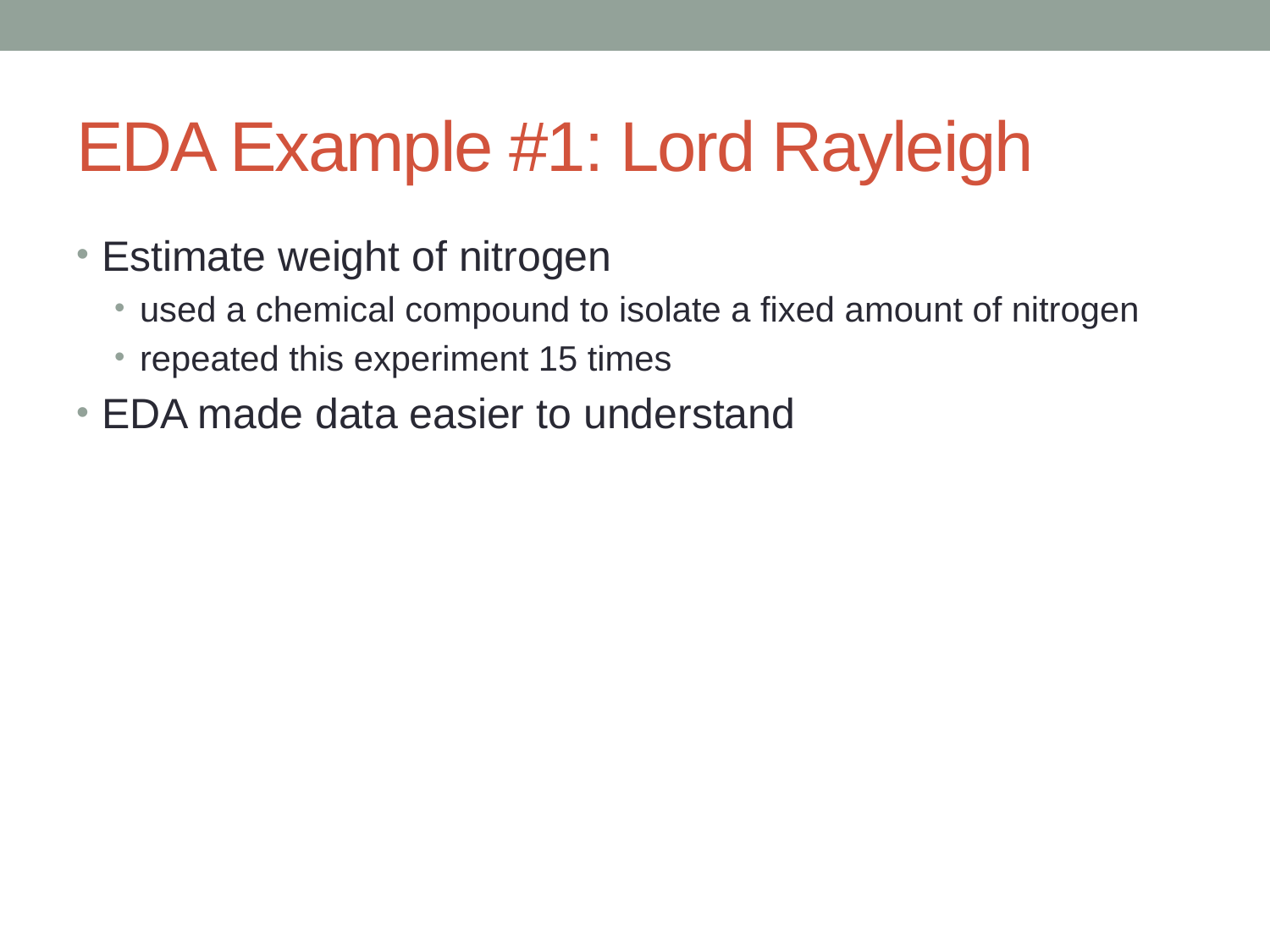

# EDA Example #1: Lord Rayleigh
Estimate weight of nitrogen
used a chemical compound to isolate a fixed amount of nitrogen
repeated this experiment 15 times
EDA made data easier to understand